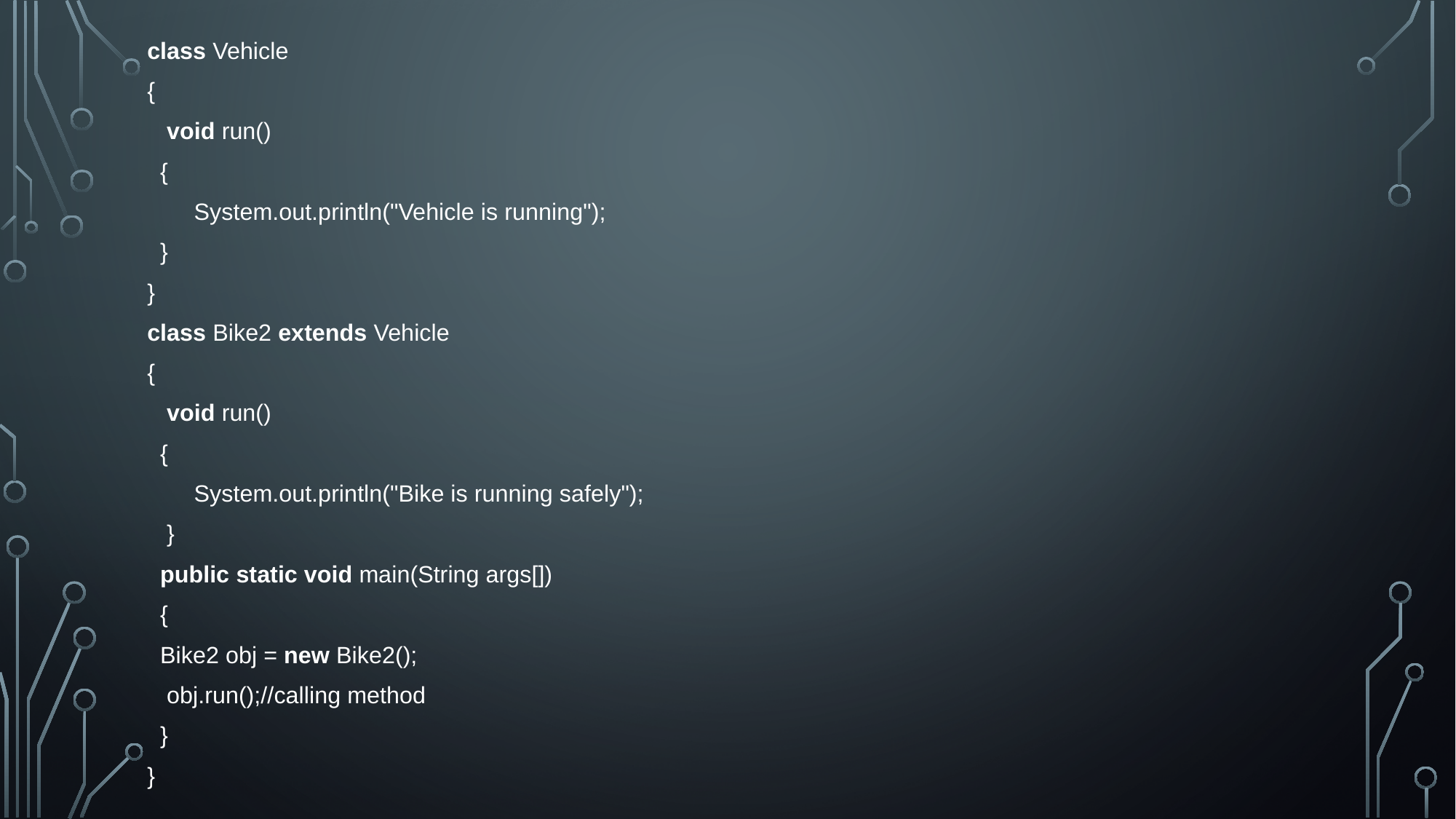

class Vehicle
{
   void run()
  {
	System.out.println("Vehicle is running");
  }
}
class Bike2 extends Vehicle
{
   void run()
  {
	System.out.println("Bike is running safely");
   }
  public static void main(String args[])
  {
  Bike2 obj = new Bike2();
   obj.run();//calling method
  }
}